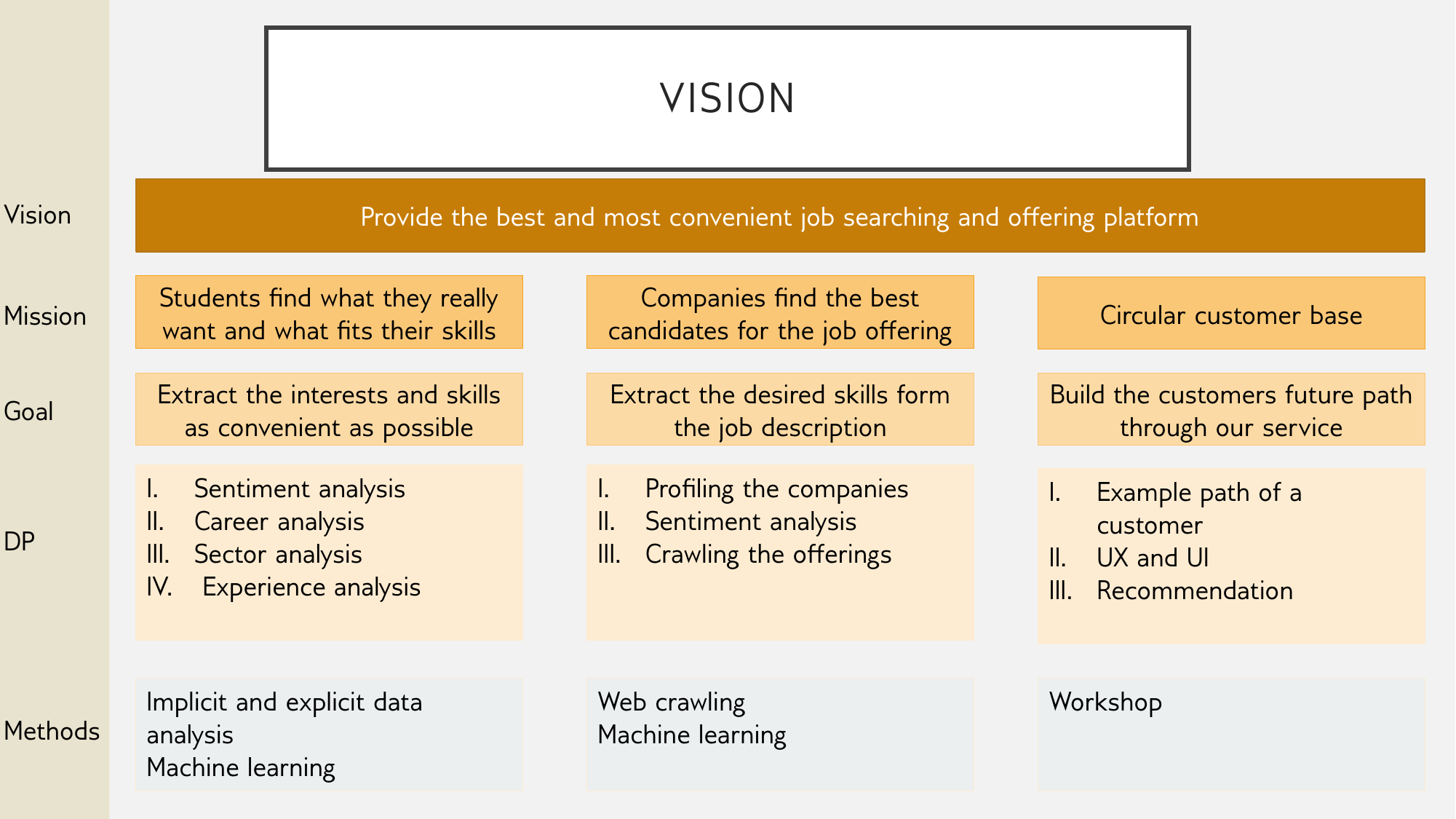

# Vision
Provide the best and most convenient job searching and offering platform
Vision
Universities get a feedback on which skills are needed
Students find what they really want and what fits their skills
Companies find the best candidates for the job offering
Circular customer base
Mission
Goal 4
Build the customers future path through our service
Extract the interests and skills as convenient as possible
Extract the desired skills form the job description
Goal
Sentiment analysis
Career analysis
Sector analysis
 Experience analysis
Profiling the companies
Sentiment analysis
Crawling the offerings
Example path of a customer
UX and UI
Recommendation

DP
Implicit and explicit data analysis
Machine learning
Web crawling
Machine learning
Workshop
Methods